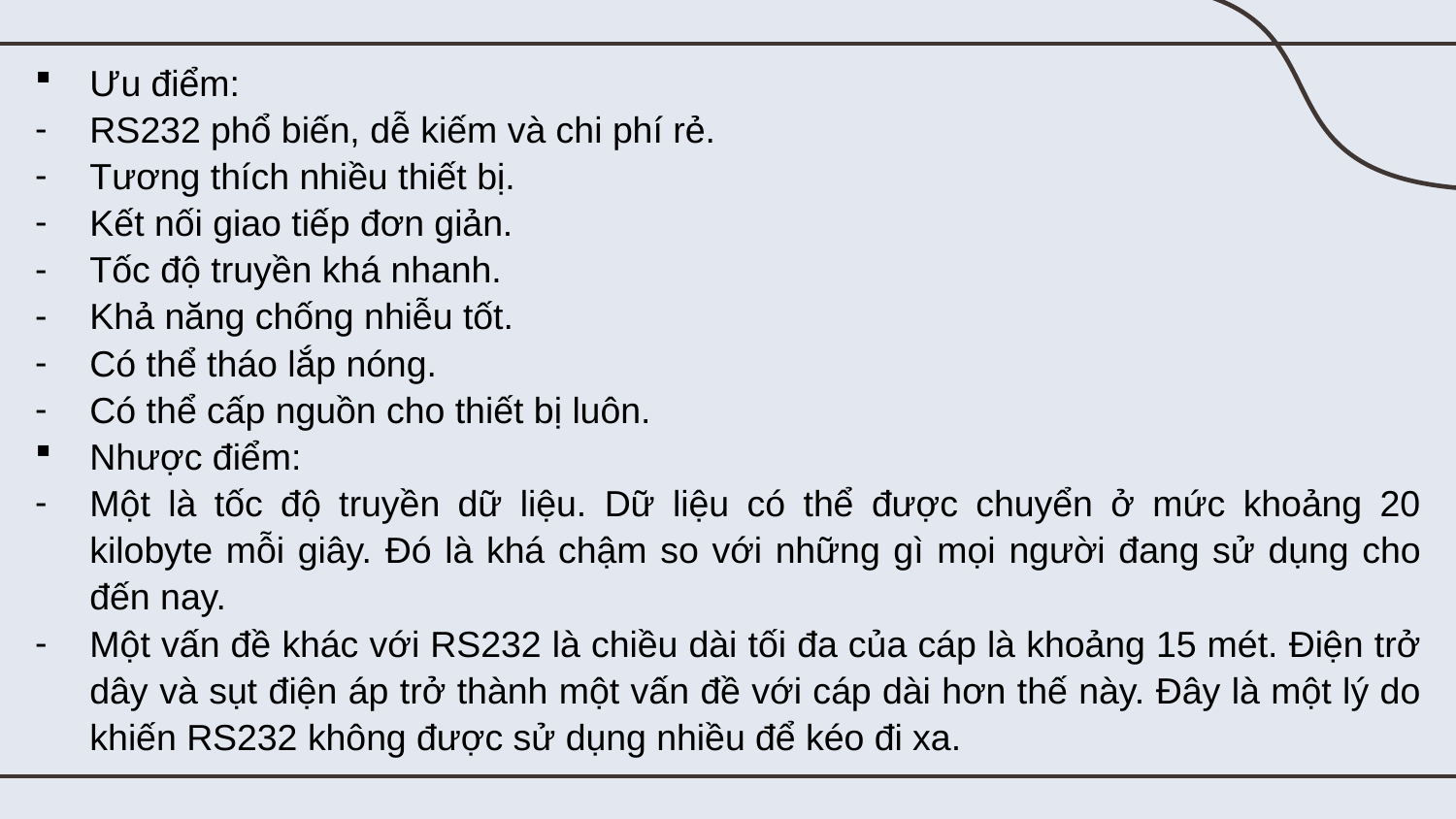

Ưu điểm:
RS232 phổ biến, dễ kiếm và chi phí rẻ.
Tương thích nhiều thiết bị.
Kết nối giao tiếp đơn giản.
Tốc độ truyền khá nhanh.
Khả năng chống nhiễu tốt.
Có thể tháo lắp nóng.
Có thể cấp nguồn cho thiết bị luôn.
Nhược điểm:
Một là tốc độ truyền dữ liệu. Dữ liệu có thể được chuyển ở mức khoảng 20 kilobyte mỗi giây. Đó là khá chậm so với những gì mọi người đang sử dụng cho đến nay.
Một vấn đề khác với RS232 là chiều dài tối đa của cáp là khoảng 15 mét. Điện trở dây và sụt điện áp trở thành một vấn đề với cáp dài hơn thế này. Đây là một lý do khiến RS232 không được sử dụng nhiều để kéo đi xa.